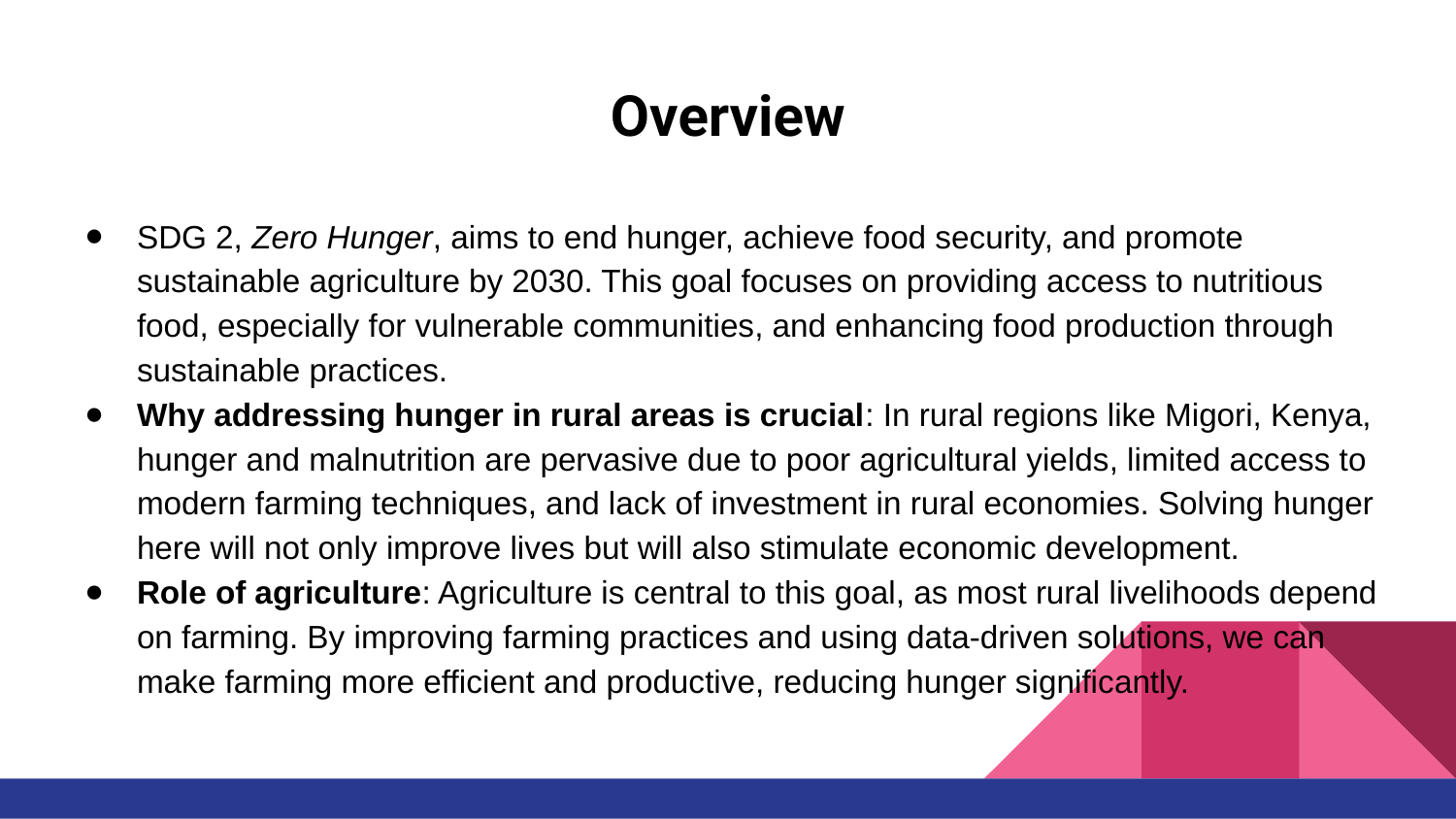

# Overview
SDG 2, Zero Hunger, aims to end hunger, achieve food security, and promote sustainable agriculture by 2030. This goal focuses on providing access to nutritious food, especially for vulnerable communities, and enhancing food production through sustainable practices.
Why addressing hunger in rural areas is crucial: In rural regions like Migori, Kenya, hunger and malnutrition are pervasive due to poor agricultural yields, limited access to modern farming techniques, and lack of investment in rural economies. Solving hunger here will not only improve lives but will also stimulate economic development.
Role of agriculture: Agriculture is central to this goal, as most rural livelihoods depend on farming. By improving farming practices and using data-driven solutions, we can make farming more efficient and productive, reducing hunger significantly.